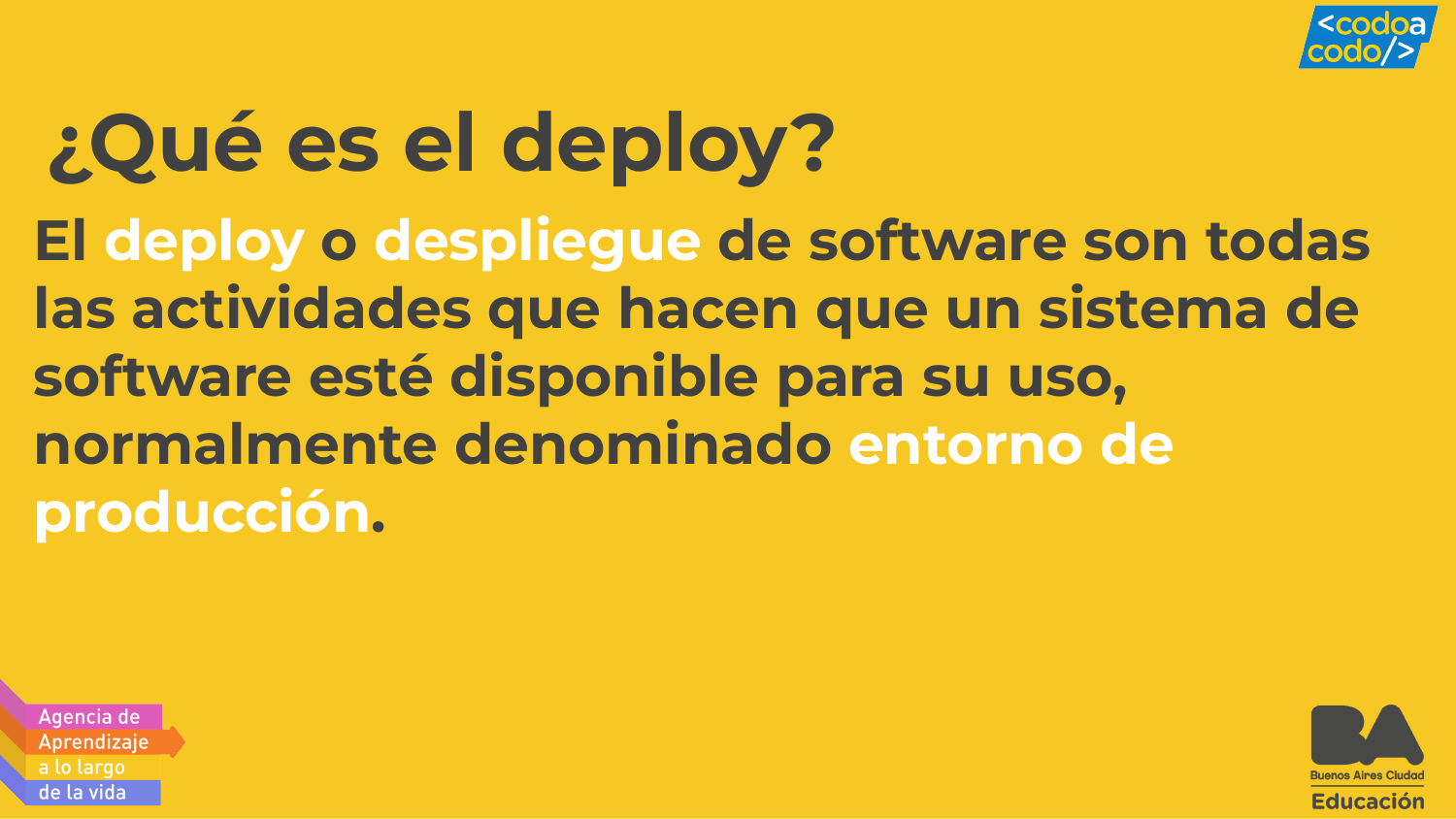

¿Qué es el deploy?
# El deploy o despliegue de software son todas las actividades que hacen que un sistema de software esté disponible para su uso, normalmente denominado entorno de producción.